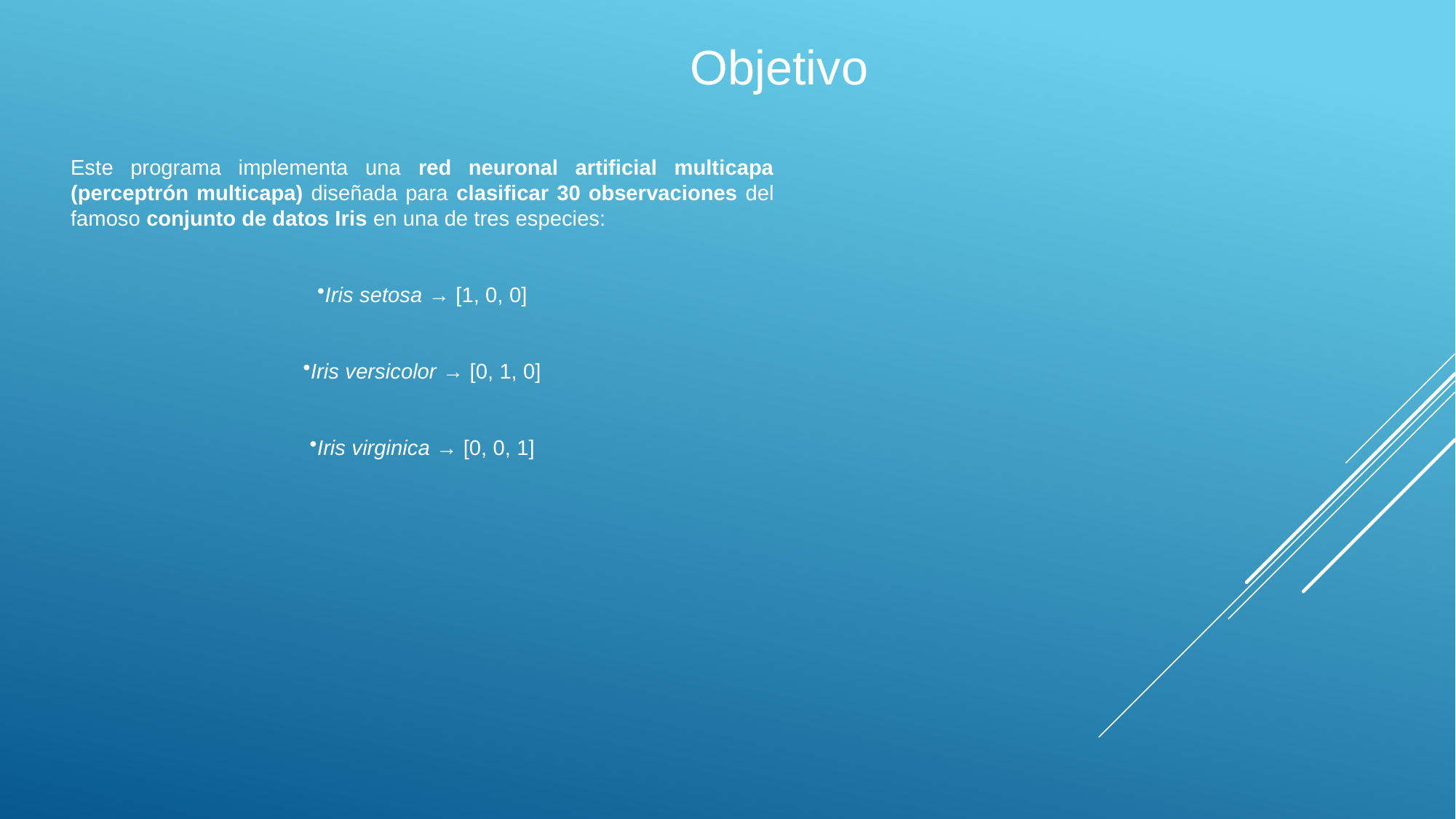

Objetivo
Este programa implementa una red neuronal artificial multicapa (perceptrón multicapa) diseñada para clasificar 30 observaciones del famoso conjunto de datos Iris en una de tres especies:

Iris setosa → [1, 0, 0]

Iris versicolor → [0, 1, 0]

Iris virginica → [0, 0, 1]